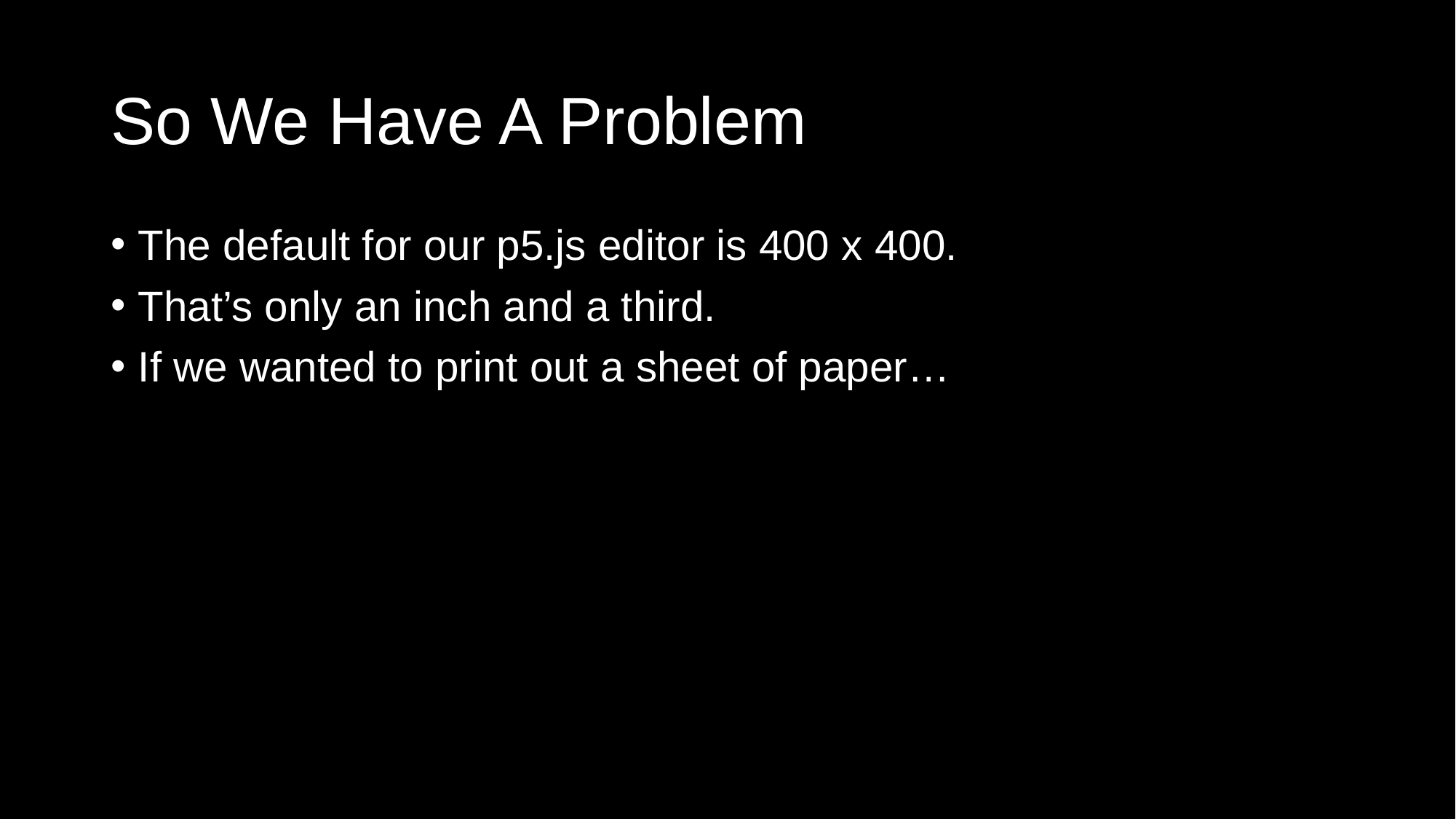

# So We Have A Problem
The default for our p5.js editor is 400 x 400.
That’s only an inch and a third.
If we wanted to print out a sheet of paper…